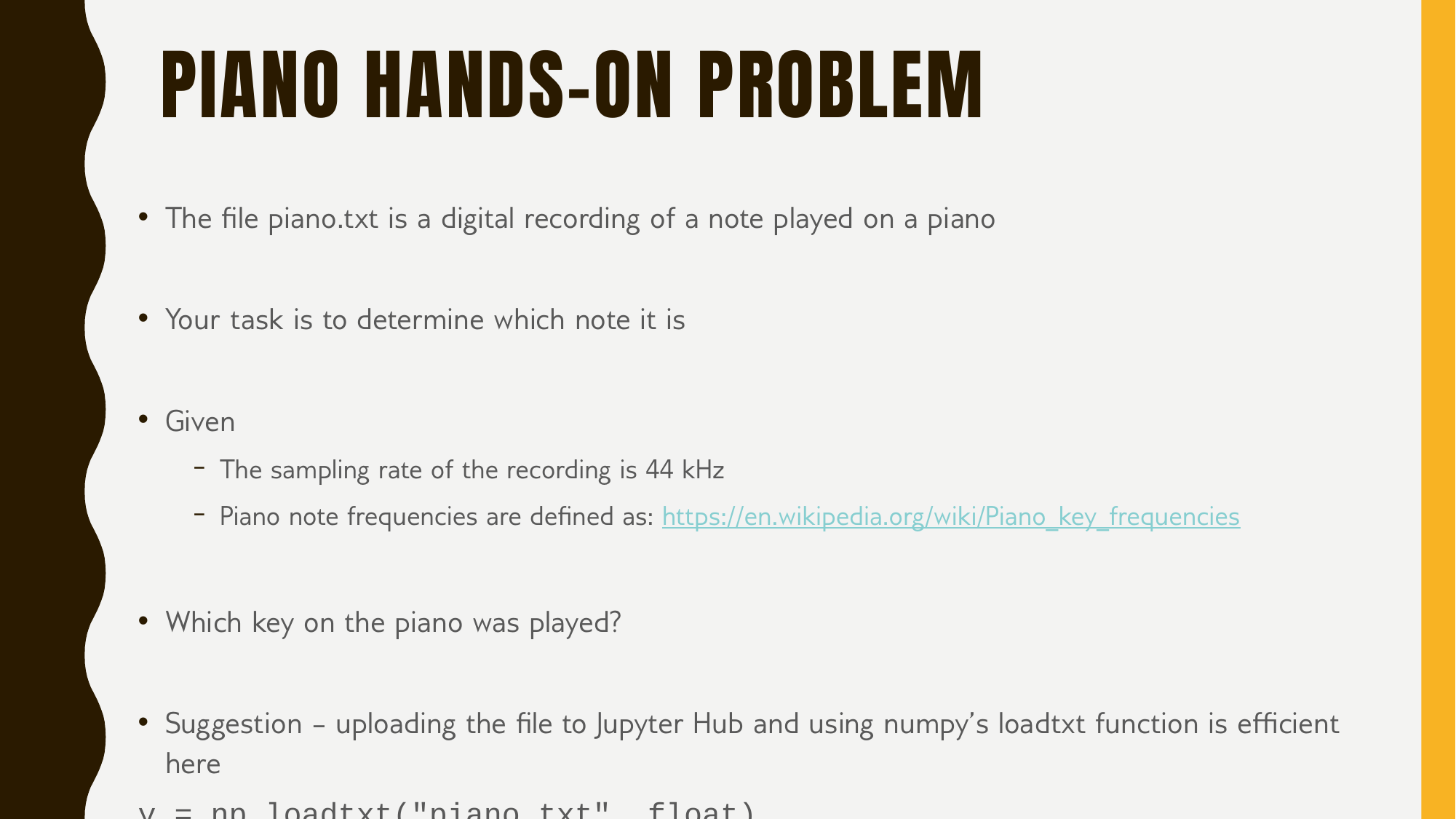

# Piano hands-on problem
The file piano.txt is a digital recording of a note played on a piano

Your task is to determine which note it is

Given
The sampling rate of the recording is 44 kHz
Piano note frequencies are defined as: https://en.wikipedia.org/wiki/Piano_key_frequencies

Which key on the piano was played?

Suggestion – uploading the file to Jupyter Hub and using numpy’s loadtxt function is efficient here
y = np.loadtxt("piano.txt", float)